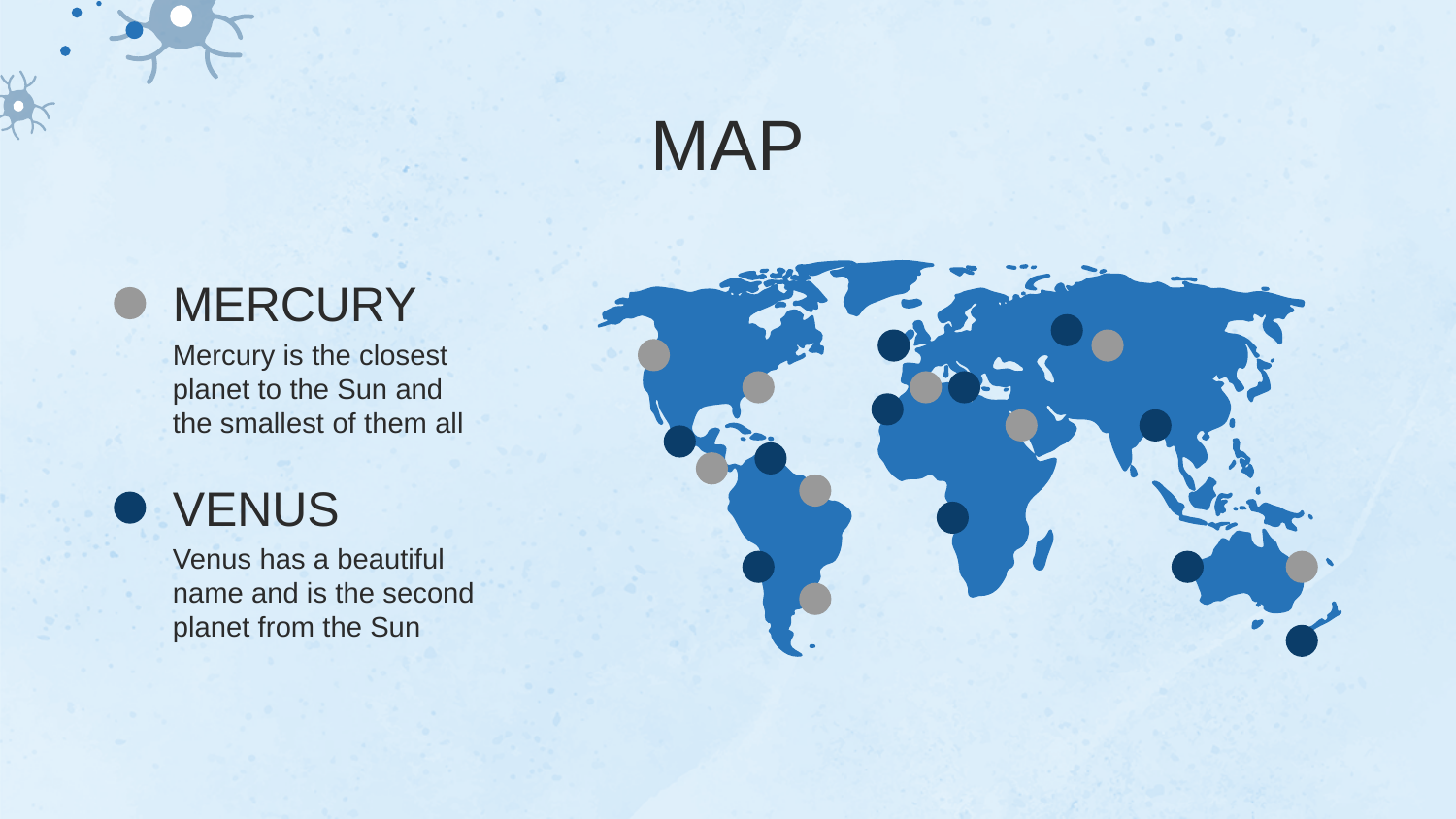

# MAP
MERCURY

Mercury is the closest planet to the Sun and the smallest of them all

VENUS

Venus has a beautiful name and is the second planet from the Sun